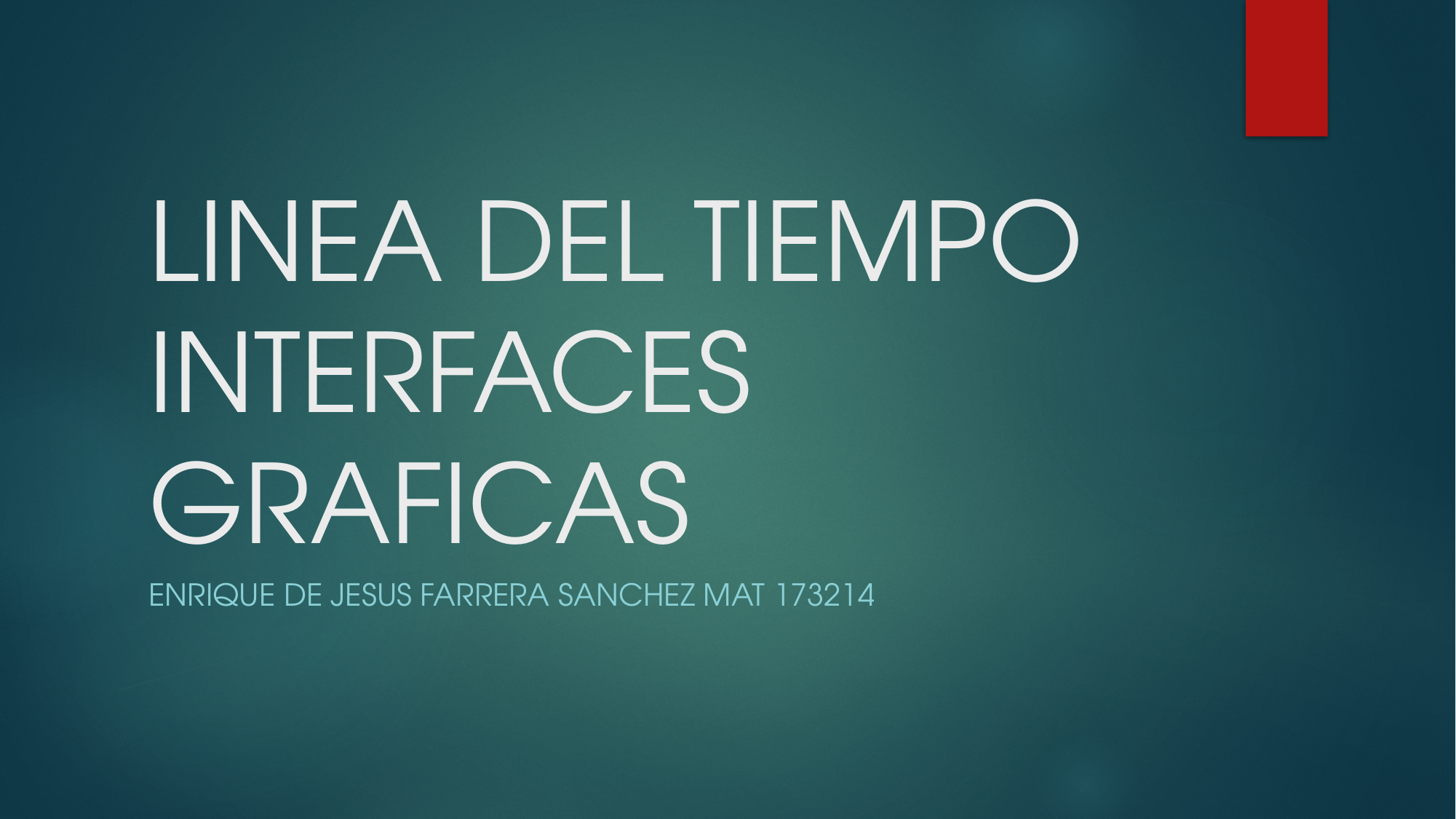

# LINEA DEL TIEMPO INTERFACES GRAFICAS
ENRIQUE DE JESUS FARRERA SANCHEZ MAT 173214